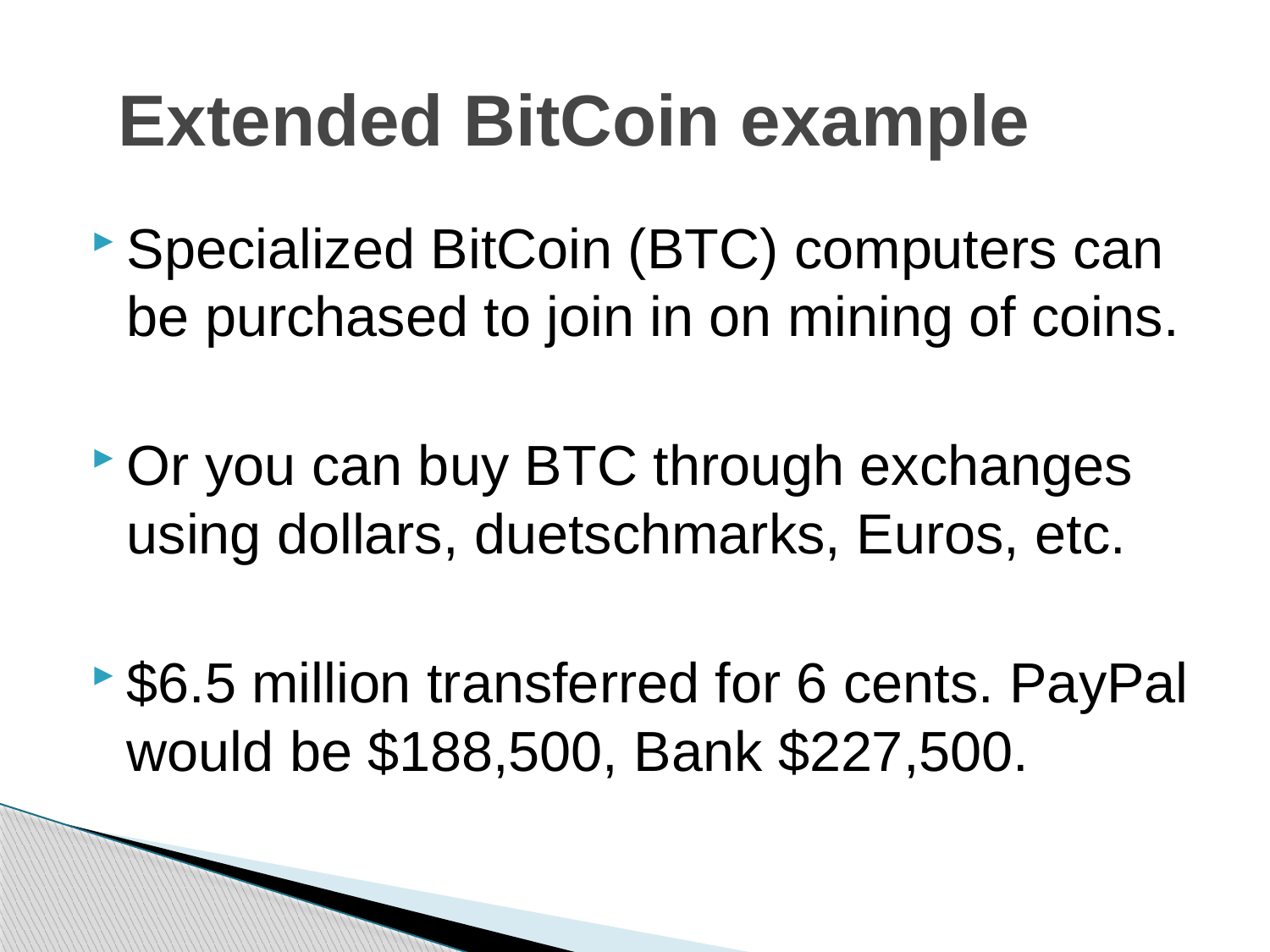

# Extended BitCoin example
Specialized BitCoin (BTC) computers can be purchased to join in on mining of coins.

Or you can buy BTC through exchanges using dollars, duetschmarks, Euros, etc.

$6.5 million transferred for 6 cents. PayPal would be $188,500, Bank $227,500.